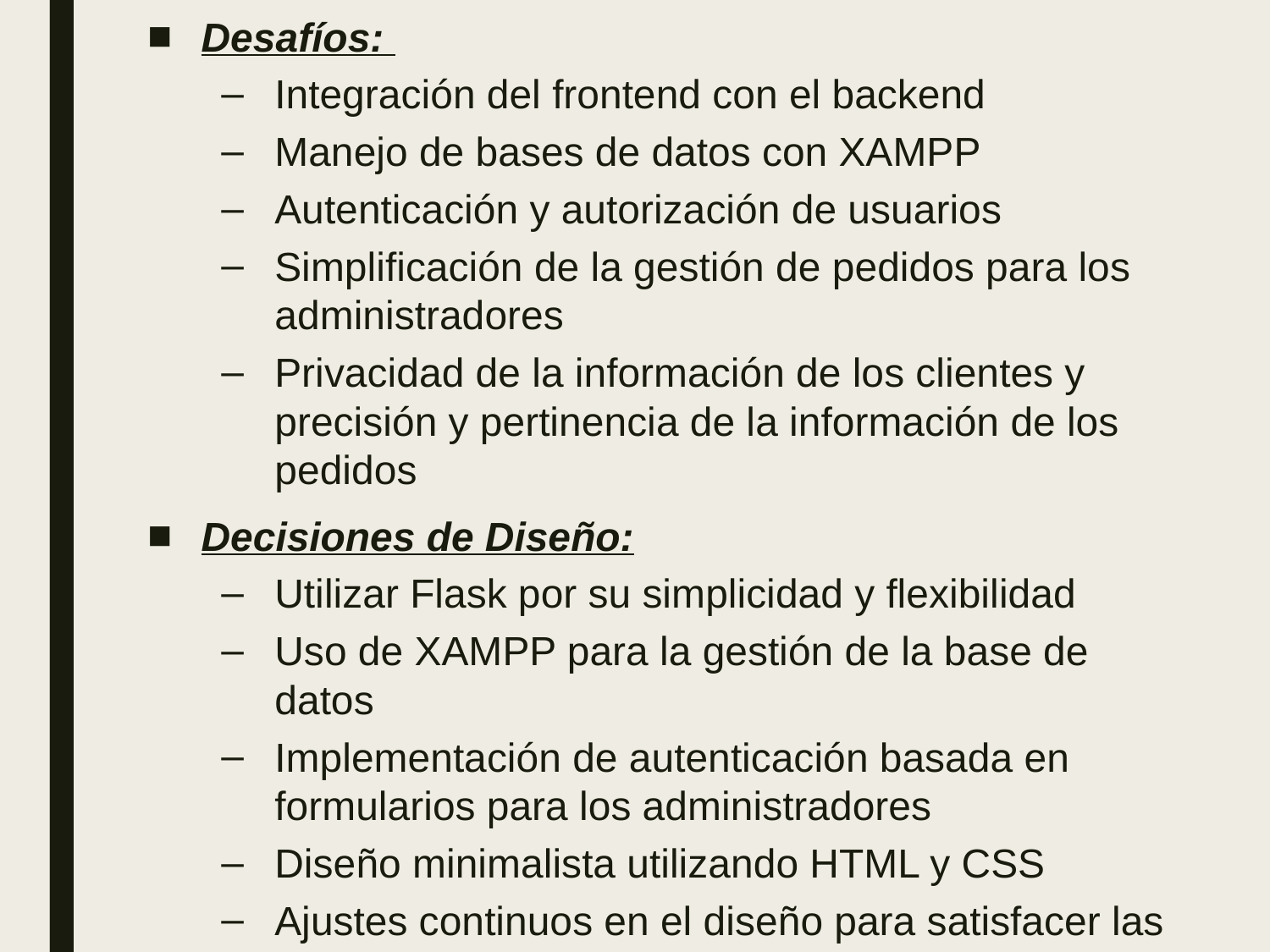

Desafíos:
Integración del frontend con el backend
Manejo de bases de datos con XAMPP
Autenticación y autorización de usuarios
Simplificación de la gestión de pedidos para los administradores
Privacidad de la información de los clientes y precisión y pertinencia de la información de los pedidos
Decisiones de Diseño:
Utilizar Flask por su simplicidad y flexibilidad
Uso de XAMPP para la gestión de la base de datos
Implementación de autenticación basada en formularios para los administradores
Diseño minimalista utilizando HTML y CSS
Ajustes continuos en el diseño para satisfacer las necesidades de usuarios y administradores